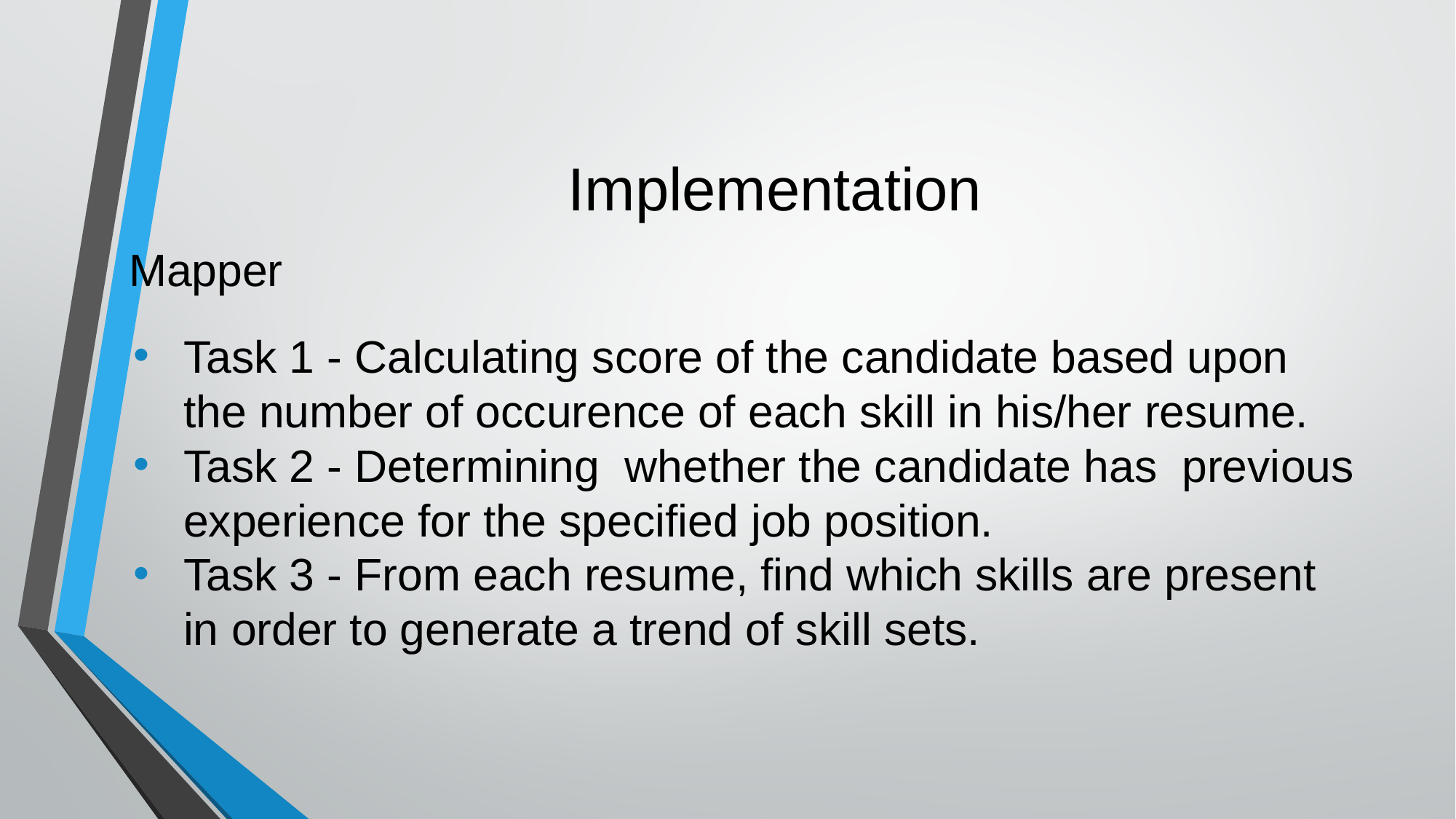

# Implementation
Mapper
Task 1 - Calculating score of the candidate based upon the number of occurence of each skill in his/her resume.
Task 2 - Determining  whether the candidate has  previous experience for the specified job position.
Task 3 - From each resume, find which skills are present in order to generate a trend of skill sets.